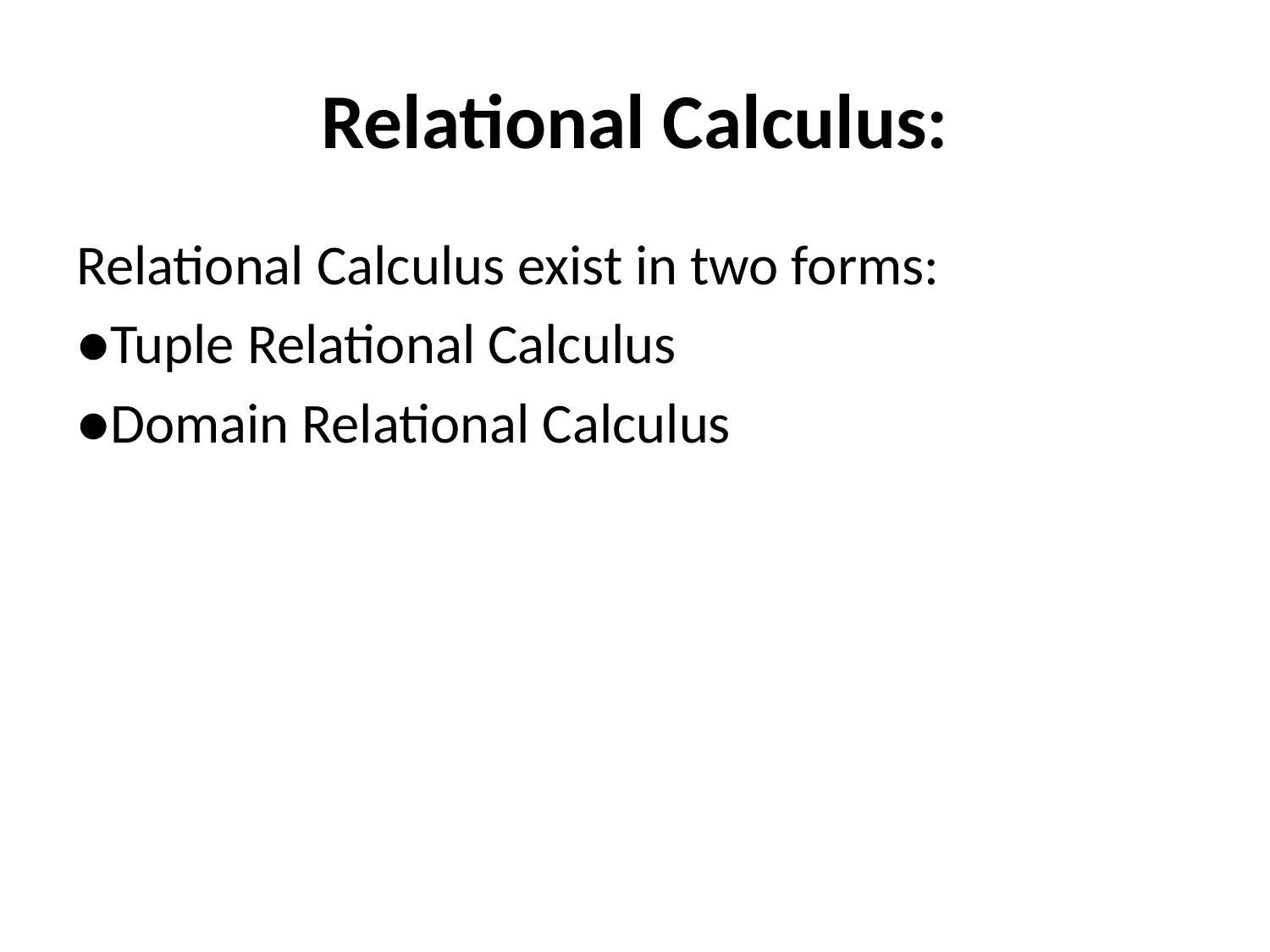

# Relational Calculus:
Relational Calculus exist in two forms:
●Tuple Relational Calculus
●Domain Relational Calculus